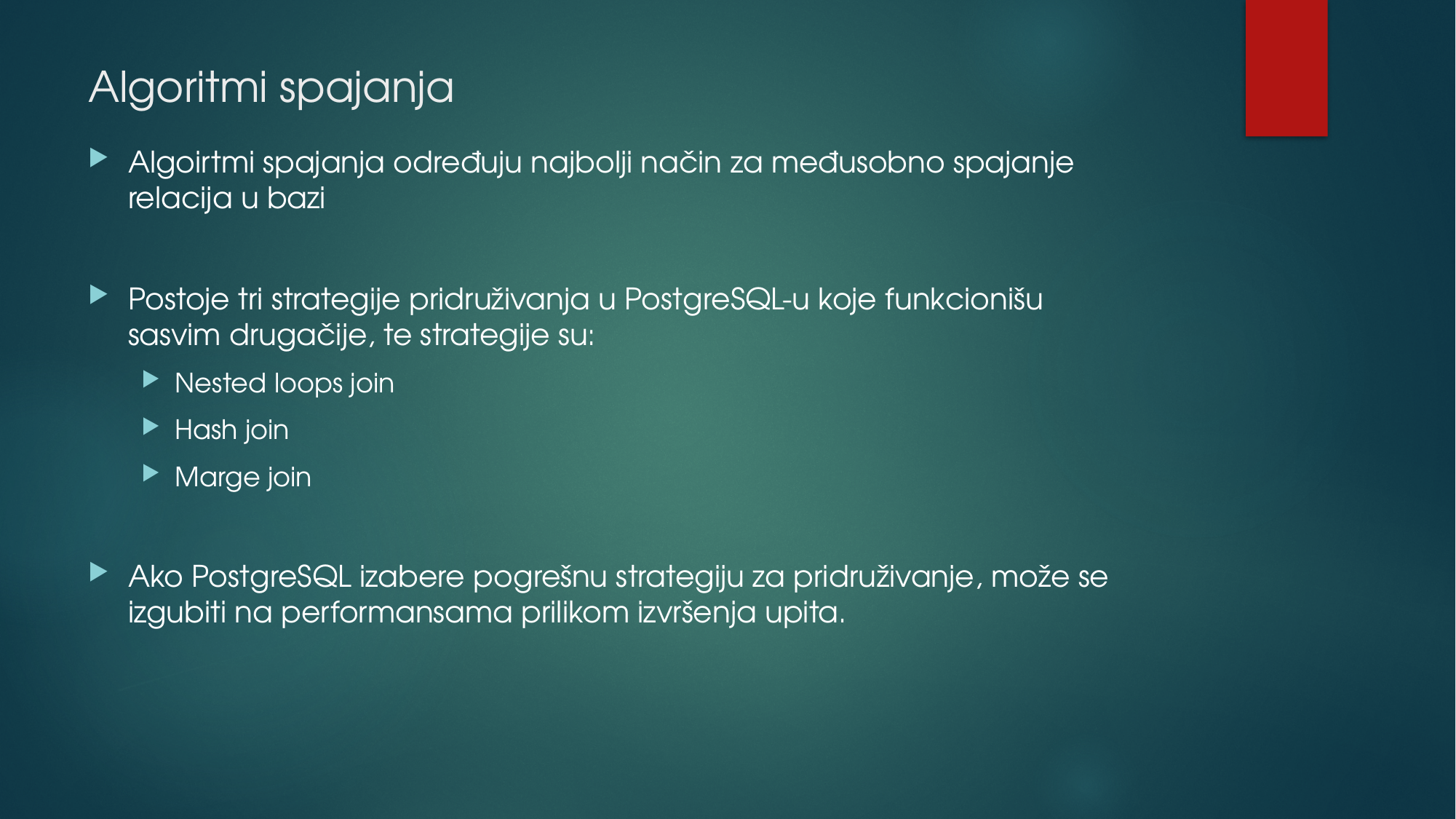

# Algoritmi spajanja
Algoirtmi spajanja određuju najbolji način za međusobno spajanje relacija u bazi

Postoje tri strategije pridruživanja u PostgreSQL-u koje funkcionišu sasvim drugačije, te strategije su:
Nested loops join
Hash join
Marge join

Ako PostgreSQL izabere pogrešnu strategiju za pridruživanje, može se izgubiti na performansama prilikom izvršenja upita.